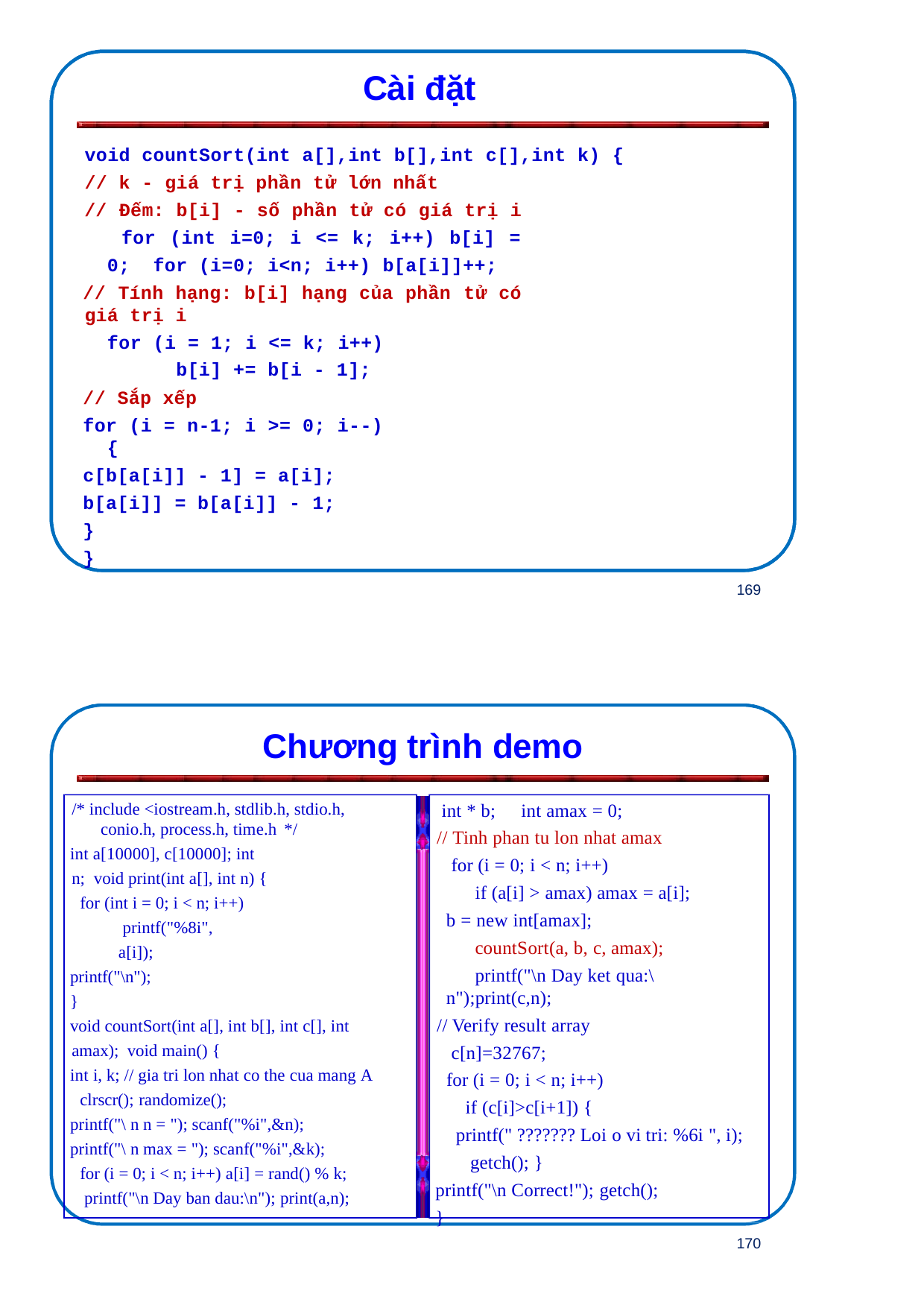

Cài đặt
void countSort(int a[],int b[],int c[],int k) {
// k - giá trị phần tử lớn nhất
// Đếm: b[i] - số phần tử có giá trị i  for (int i=0; i <= k; i++) b[i] = 0;  for (i=0; i<n; i++) b[a[i]]++;
// Tính hạng: b[i] hạng của phần tử có giá trị i
for (i = 1; i <= k; i++)  b[i] += b[i - 1];
// Sắp xếp
for (i = n-1; i >= 0; i--) {
c[b[a[i]] - 1] = a[i];
b[a[i]] = b[a[i]] - 1;
}
}
169

Chương trình demo
int * b;	int amax = 0;
// Tinh phan tu lon nhat amax  for (i = 0; i < n; i++)
if (a[i] > amax) amax = a[i];  b = new int[amax];
countSort(a, b, c, amax);
printf("\n Day ket qua:\n");print(c,n);
// Verify result array  c[n]=32767;
for (i = 0; i < n; i++)  if (c[i]>c[i+1]) {
printf(" ??????? Loi o vi tri: %6i ", i);  getch(); }
printf("\n Correct!"); getch();
}

/* include <iostream.h, stdlib.h, stdio.h,  conio.h, process.h, time.h */
int a[10000], c[10000]; int n;  void print(int a[], int n) {
for (int i = 0; i < n; i++)  printf("%8i", a[i]);
printf("\n");
}
void countSort(int a[], int b[], int c[], int amax);  void main() {
int i, k; // gia tri lon nhat co the cua mang A  clrscr(); randomize();
printf("\ n n = "); scanf("%i",&n);
printf("\ n max = "); scanf("%i",&k);  for (i = 0; i < n; i++) a[i] = rand() % k;  printf("\n Day ban dau:\n"); print(a,n);

170